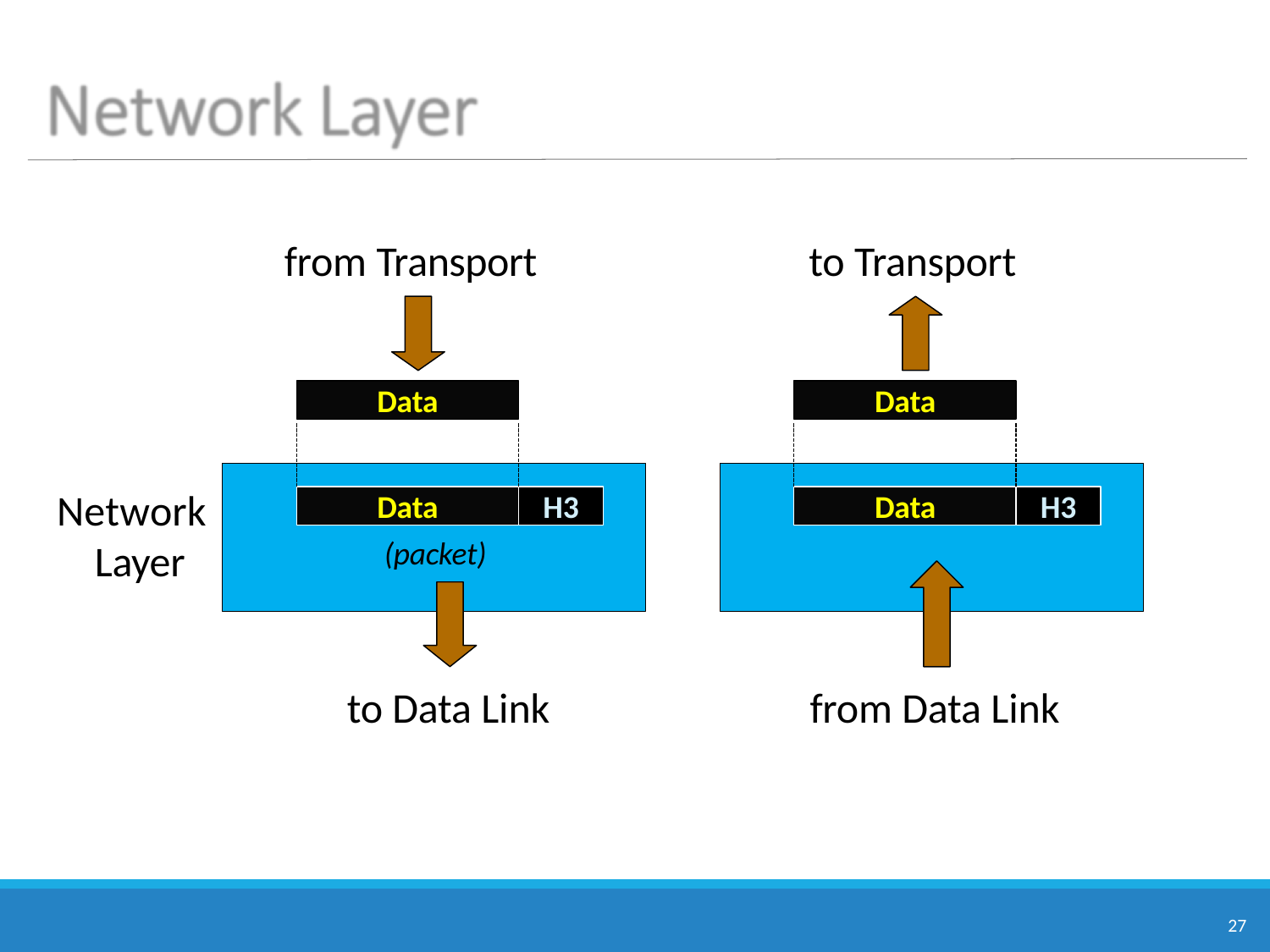

#
to Transport
from Transport

Data
Data

Network  Layer
Data
H3
Data
H3
(packet)
to Data Link
from Data Link
27